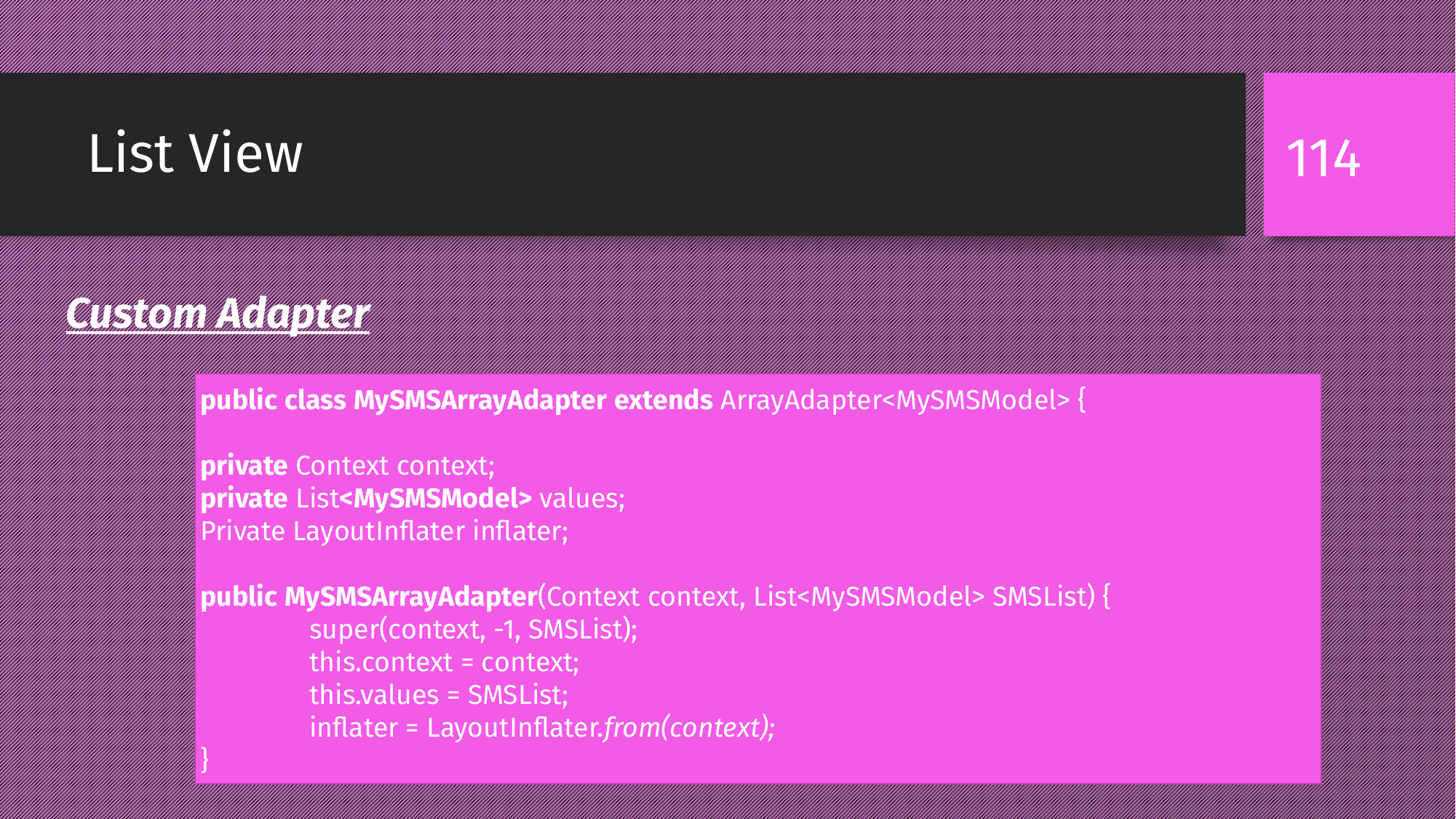

# List View
114
Custom Adapter

public class MySMSArrayAdapter extends ArrayAdapter<MySMSModel> {

private Context context;
private List<MySMSModel> values;
Private LayoutInflater inflater;

public MySMSArrayAdapter(Context context, List<MySMSModel> SMSList) {
	super(context, -1, SMSList);
	this.context = context;
	this.values = SMSList;
	inflater = LayoutInflater.from(context);
}